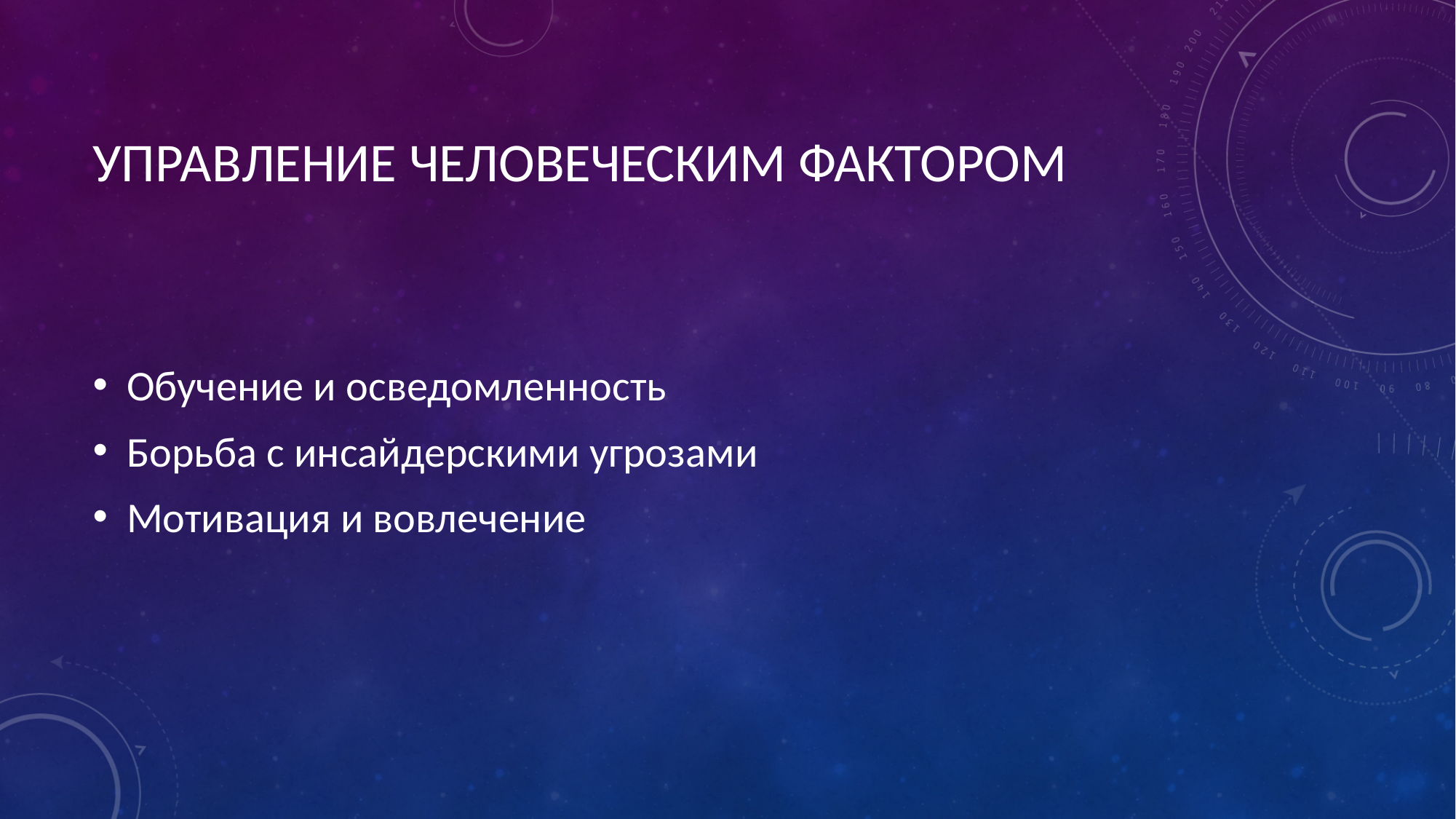

# Управление человеческим фактором
Обучение и осведомленность
Борьба с инсайдерскими угрозами
Мотивация и вовлечение